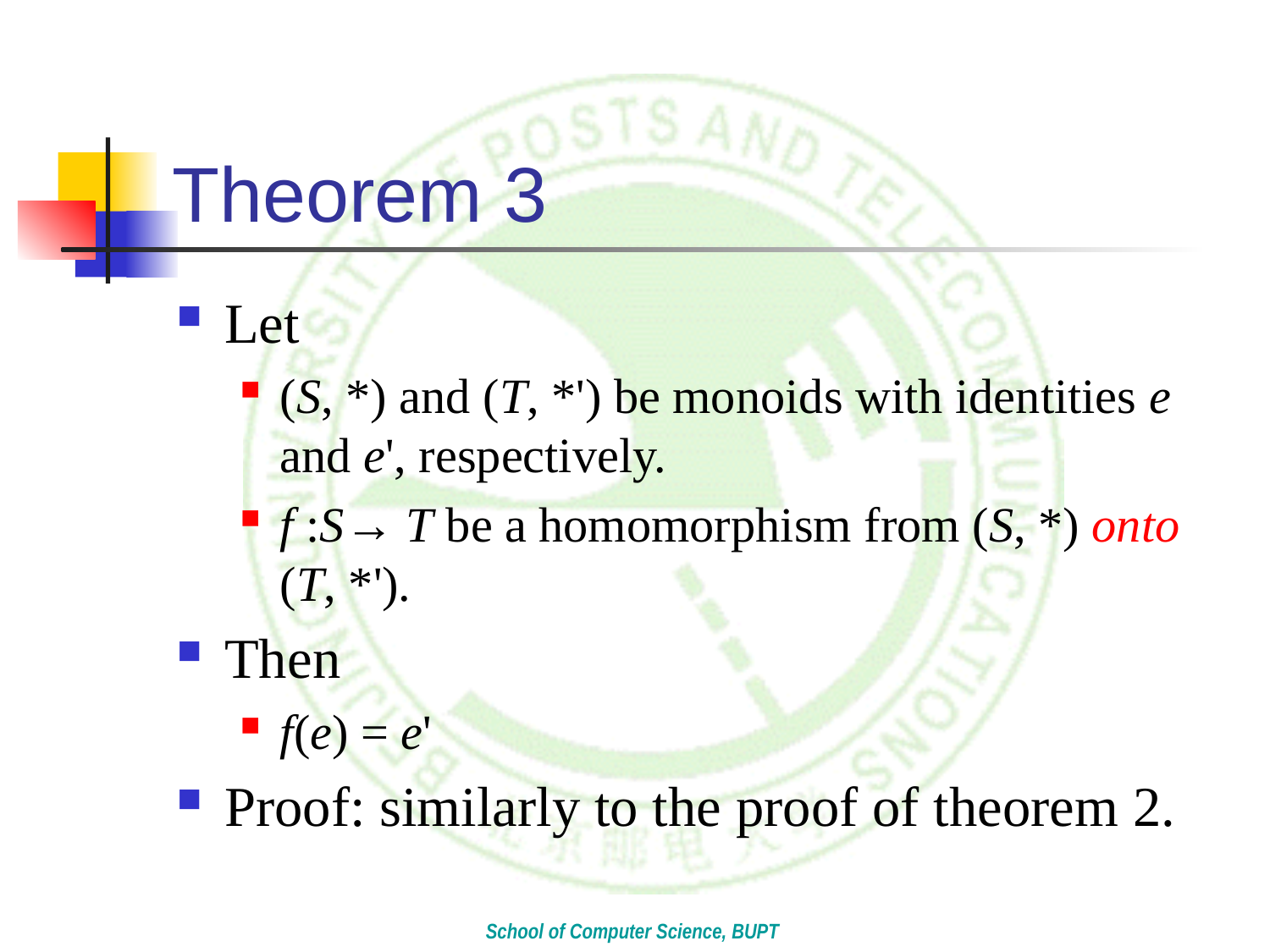

# Theorem 3
Let
(S, *) and (T, *') be monoids with identities e and e', respectively.
f :S→ T be a homomorphism from (S, *) onto (T, *').
Then
f(e) = e'
Proof: similarly to the proof of theorem 2.
School of Computer Science, BUPT

40